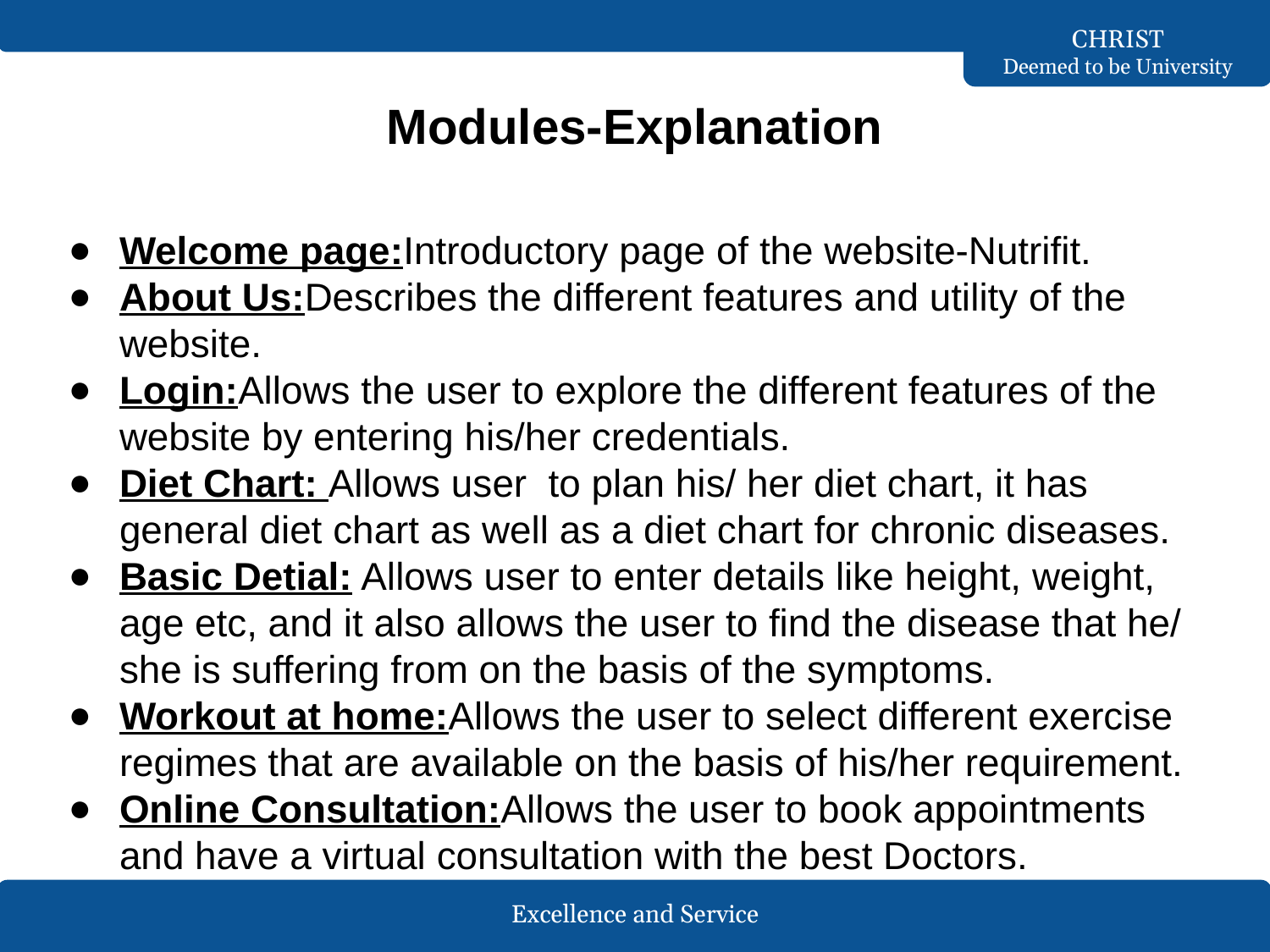

# Modules-Explanation
Welcome page:Introductory page of the website-Nutrifit.
About Us:Describes the different features and utility of the website.
Login:Allows the user to explore the different features of the website by entering his/her credentials.
Diet Chart: Allows user  to plan his/ her diet chart, it has general diet chart as well as a diet chart for chronic diseases.
Basic Detial: Allows user to enter details like height, weight, age etc, and it also allows the user to find the disease that he/ she is suffering from on the basis of the symptoms.
Workout at home:Allows the user to select different exercise regimes that are available on the basis of his/her requirement.
Online Consultation:Allows the user to book appointments and have a virtual consultation with the best Doctors.